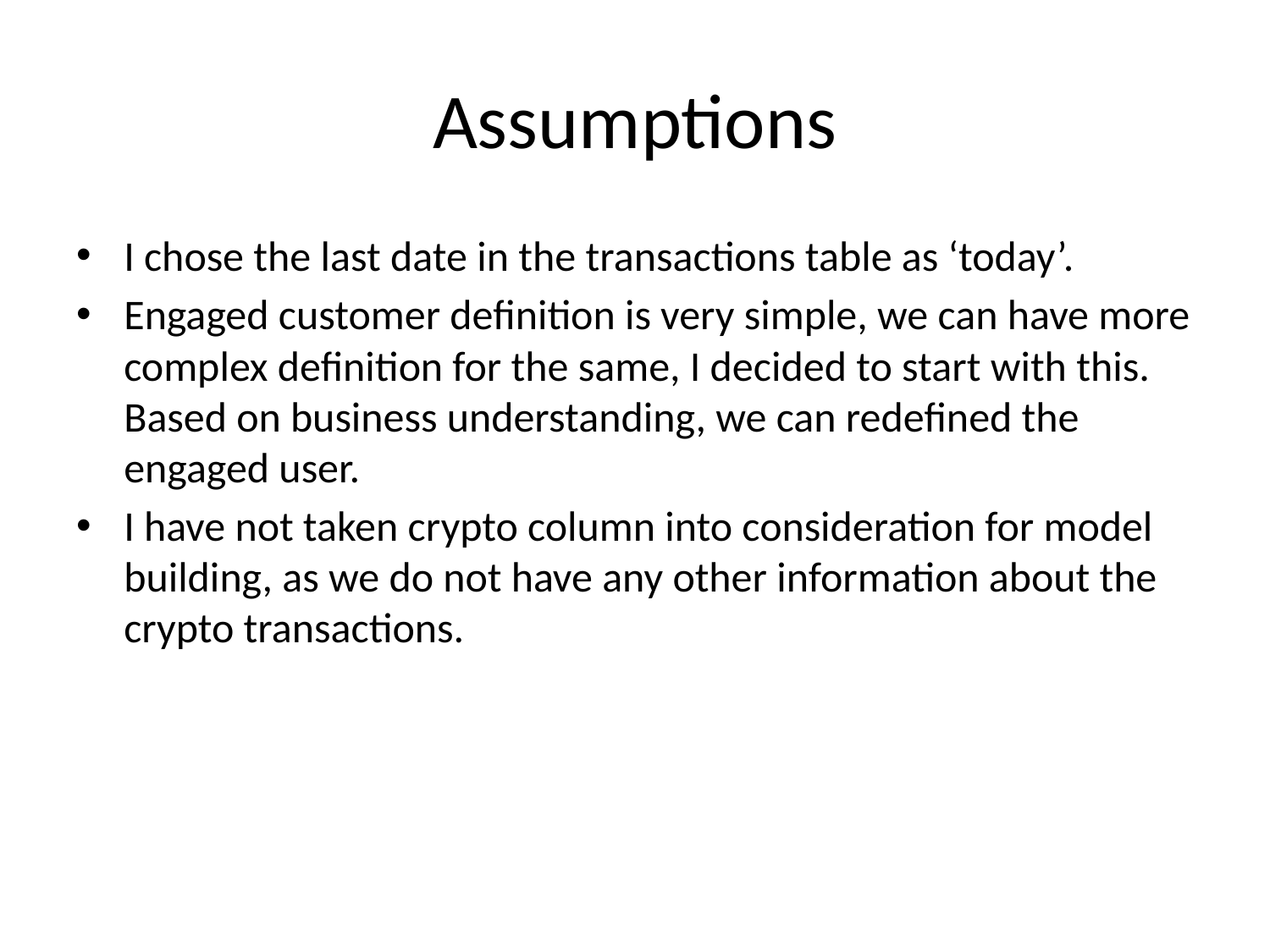

# Assumptions
I chose the last date in the transactions table as ‘today’.
Engaged customer definition is very simple, we can have more complex definition for the same, I decided to start with this. Based on business understanding, we can redefined the engaged user.
I have not taken crypto column into consideration for model building, as we do not have any other information about the crypto transactions.